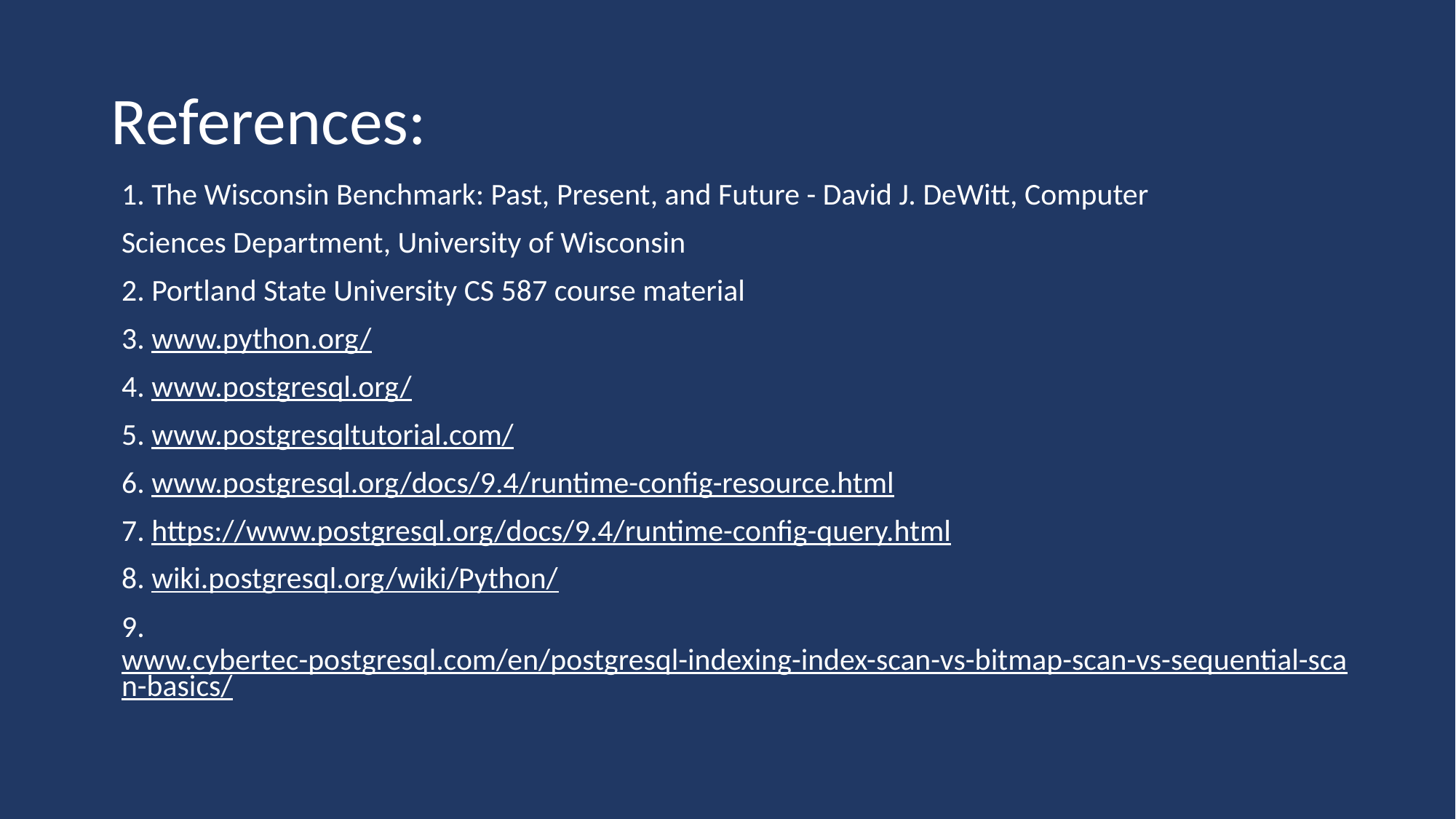

# References:
1. The Wisconsin Benchmark: Past, Present, and Future - David J. DeWitt, Computer
Sciences Department, University of Wisconsin
2. Portland State University CS 587 course material
3. www.python.org/
4. www.postgresql.org/
5. www.postgresqltutorial.com/
6. www.postgresql.org/docs/9.4/runtime-config-resource.html
7. https://www.postgresql.org/docs/9.4/runtime-config-query.html
8. wiki.postgresql.org/wiki/Python/
9. www.cybertec-postgresql.com/en/postgresql-indexing-index-scan-vs-bitmap-scan-vs-sequential-scan-basics/